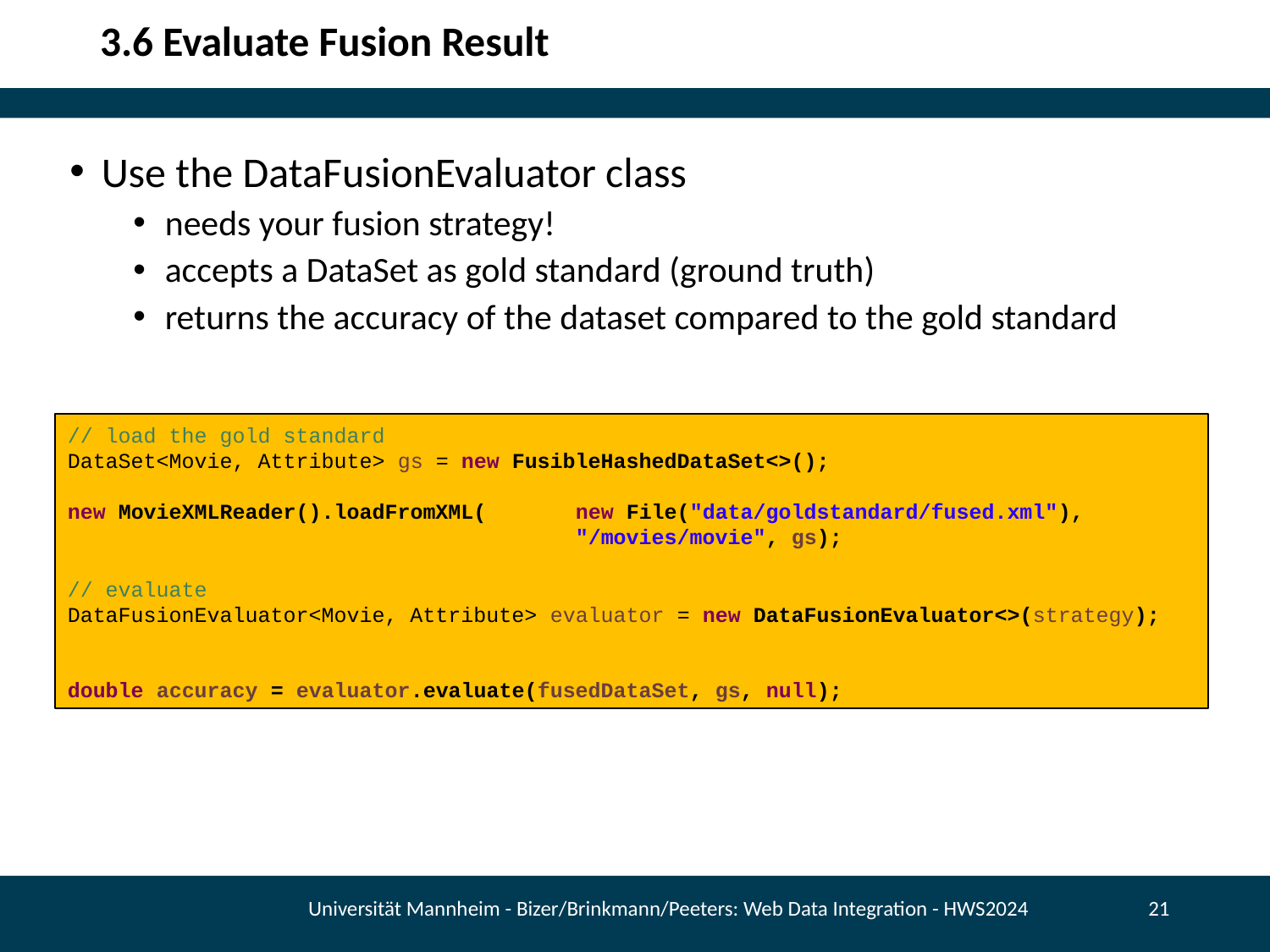

# 3.6 Evaluate Fusion Result
Use the DataFusionEvaluator class
needs your fusion strategy!
accepts a DataSet as gold standard (ground truth)
returns the accuracy of the dataset compared to the gold standard
// load the gold standard
DataSet<Movie, Attribute> gs = new FusibleHashedDataSet<>();

new MovieXMLReader().loadFromXML(	new File("data/goldstandard/fused.xml"), 				"/movies/movie", gs);

// evaluate
DataFusionEvaluator<Movie, Attribute> evaluator = new DataFusionEvaluator<>(strategy);

double accuracy = evaluator.evaluate(fusedDataSet, gs, null);
Universität Mannheim - Bizer/Brinkmann/Peeters: Web Data Integration - HWS2024
21